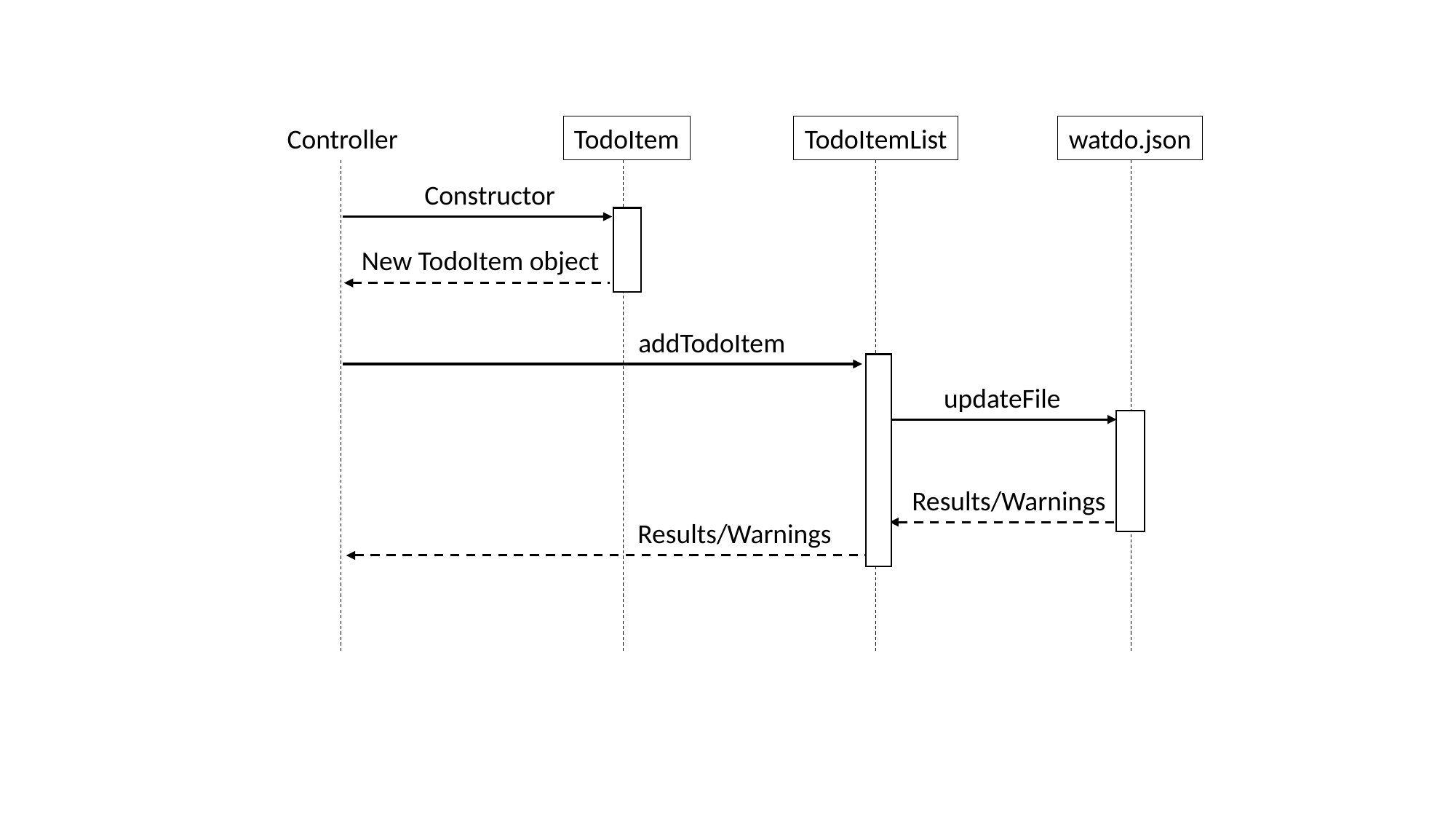

Controller
TodoItem
TodoItemList
watdo.json
Constructor

New TodoItem object
addTodoItem

updateFile

Results/Warnings
Results/Warnings